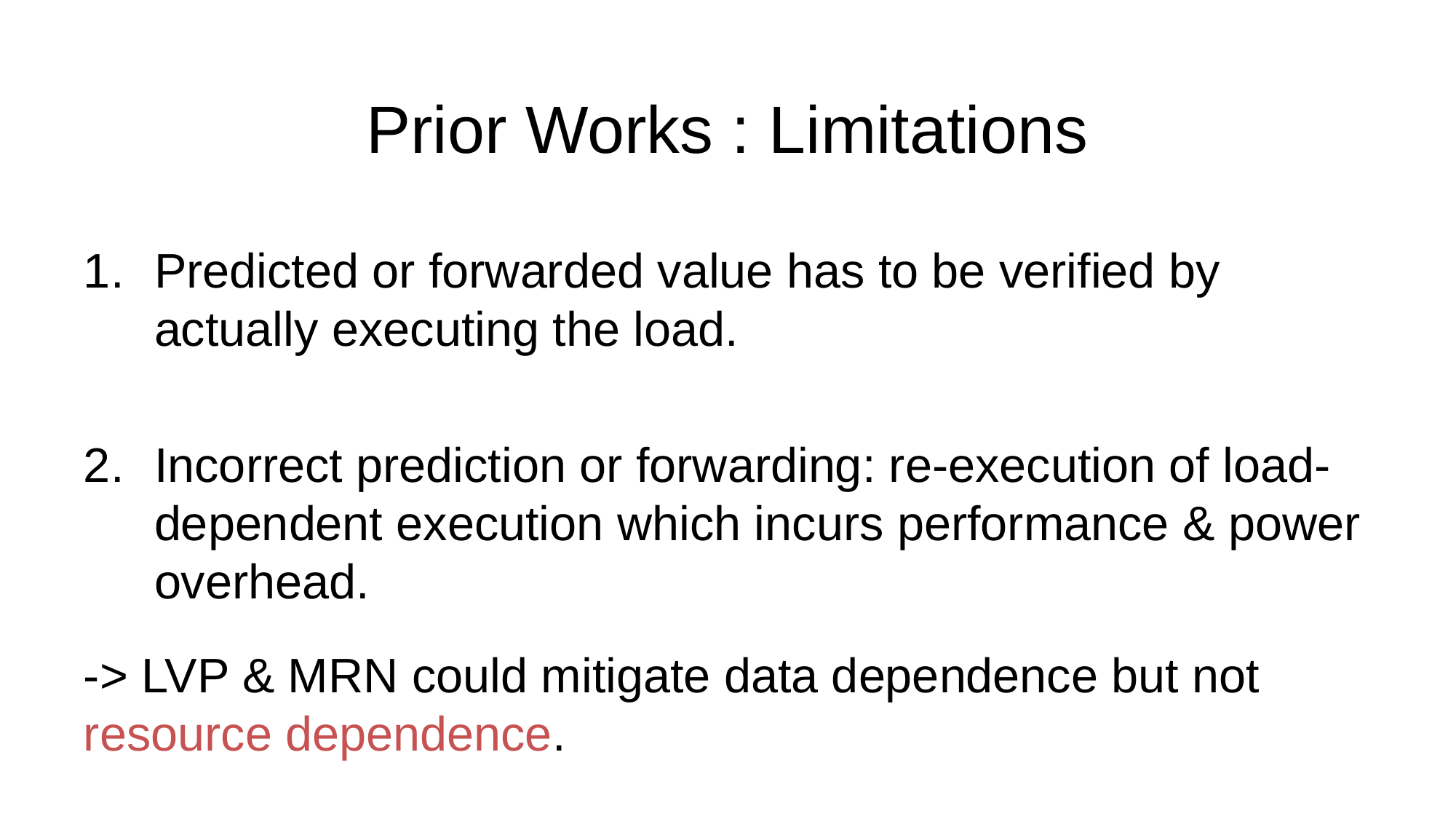

# Prior Works : Limitations
Predicted or forwarded value has to be verified by actually executing the load.

Incorrect prediction or forwarding: re-execution of load-dependent execution which incurs performance & power overhead.
-> LVP & MRN could mitigate data dependence but not resource dependence.